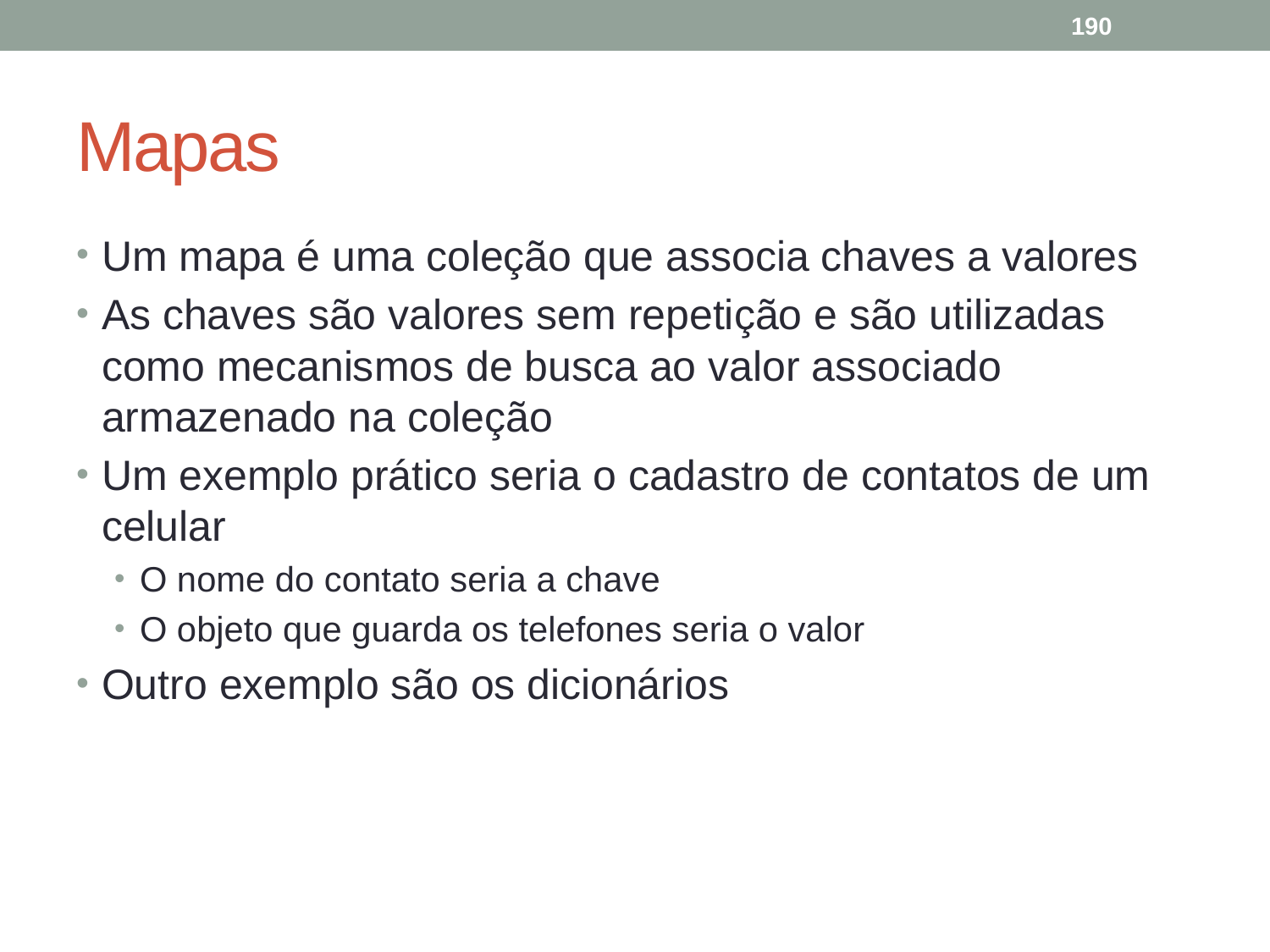

190
# Mapas
Um mapa é uma coleção que associa chaves a valores
As chaves são valores sem repetição e são utilizadas como mecanismos de busca ao valor associado armazenado na coleção
Um exemplo prático seria o cadastro de contatos de um celular
O nome do contato seria a chave
O objeto que guarda os telefones seria o valor
Outro exemplo são os dicionários